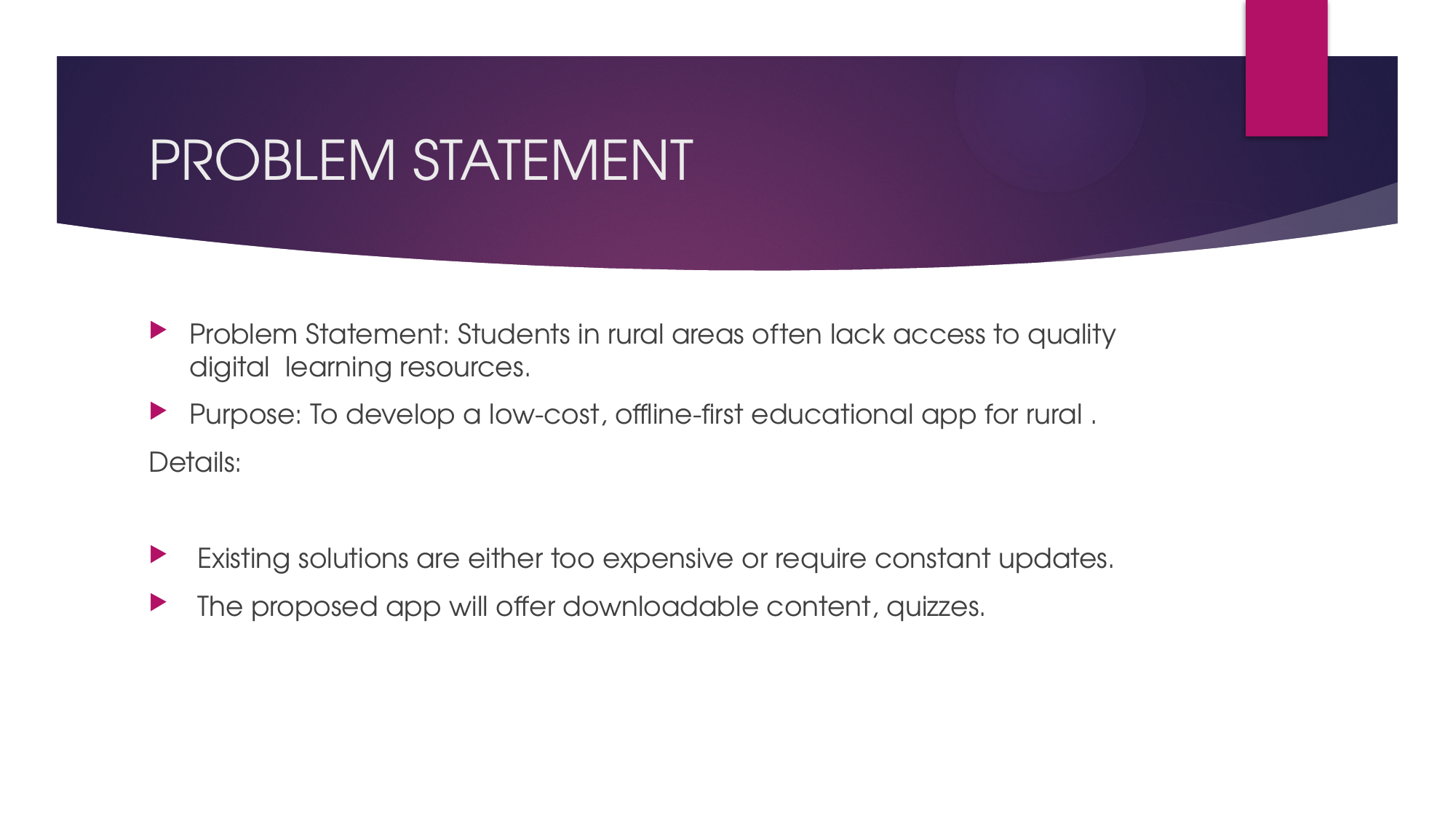

# PROBLEM STATEMENT
Problem Statement: Students in rural areas often lack access to quality digital  learning resources.
Purpose: To develop a low-cost, offline-first educational app for rural .
Details:

 Existing solutions are either too expensive or require constant updates.
 The proposed app will offer downloadable content, quizzes.